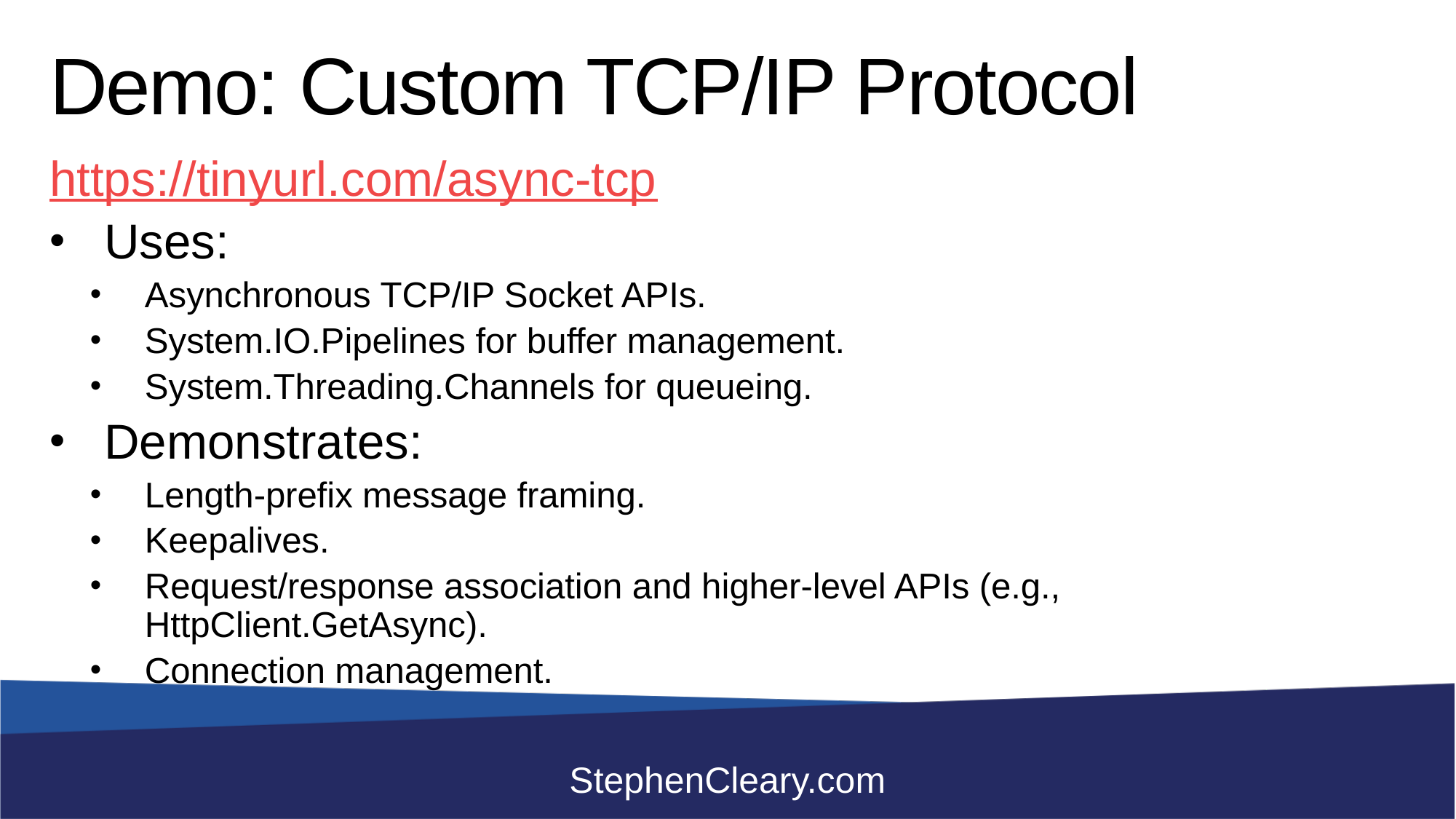

# Demo: Custom TCP/IP Protocol
https://tinyurl.com/async-tcp
Uses:
Asynchronous TCP/IP Socket APIs.
System.IO.Pipelines for buffer management.
System.Threading.Channels for queueing.
Demonstrates:
Length-prefix message framing.
Keepalives.
Request/response association and higher-level APIs (e.g., HttpClient.GetAsync).
Connection management.